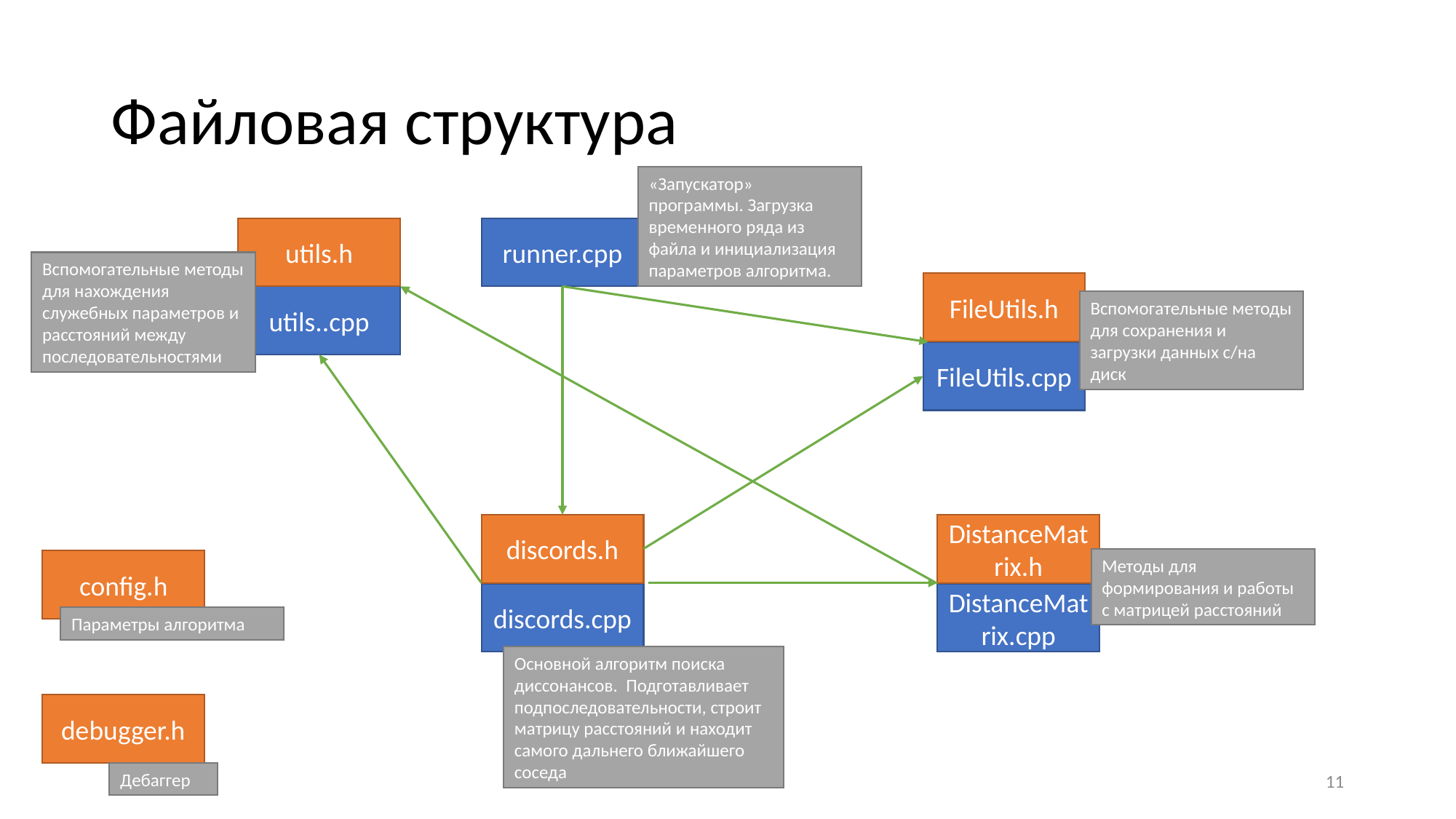

# Файловая структура
«Запускатор» программы. Загрузка временного ряда из файла и инициализация параметров алгоритма.
utils.h
runner.cpp
Вспомогательные методы для нахождения служебных параметров и расстояний между последовательностями
FileUtils.h
utils..cpp
Вспомогательные методы для сохранения и загрузки данных с/на диск
FileUtils.cpp
discords.h
DistanceMatrix.h
Методы для формирования и работы с матрицей расстояний
config.h
discords.cpp
DistanceMatrix.cpp
Параметры алгоритма
Основной алгоритм поиска диссонансов.  Подготавливает подпоследовательности, строит матрицу расстояний и находит самого дальнего ближайшего соседа
debugger.h
11
Дебаггер